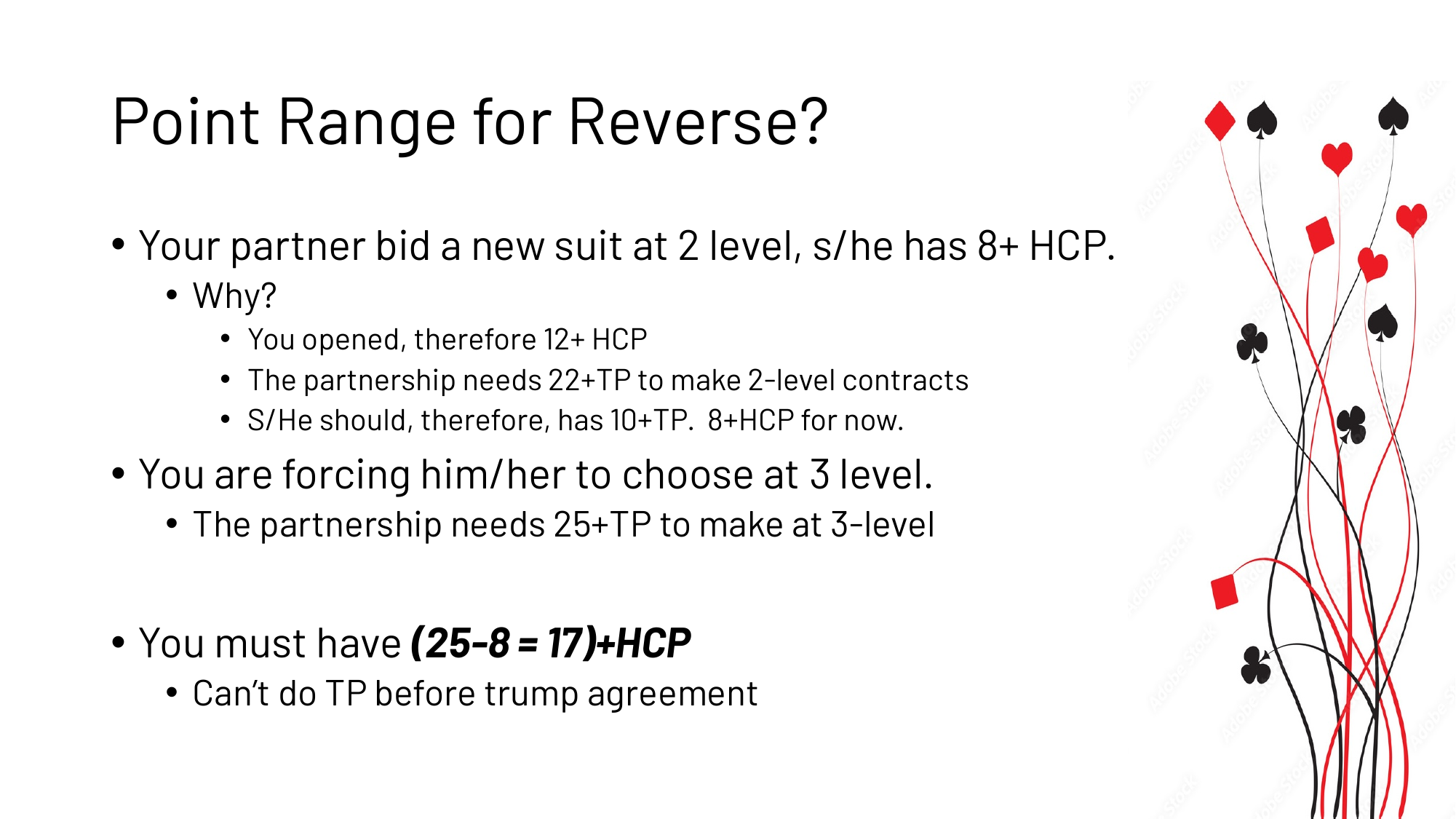

# Point Range for Reverse?
Your partner bid a new suit at 2 level, s/he has 8+ HCP.
Why?
You opened, therefore 12+ HCP
The partnership needs 22+TP to make 2-level contracts
S/He should, therefore, has 10+TP.  8+HCP for now.
You are forcing him/her to choose at 3 level.
The partnership needs 25+TP to make at 3-level

You must have (25-8 = 17)+HCP
Can’t do TP before trump agreement